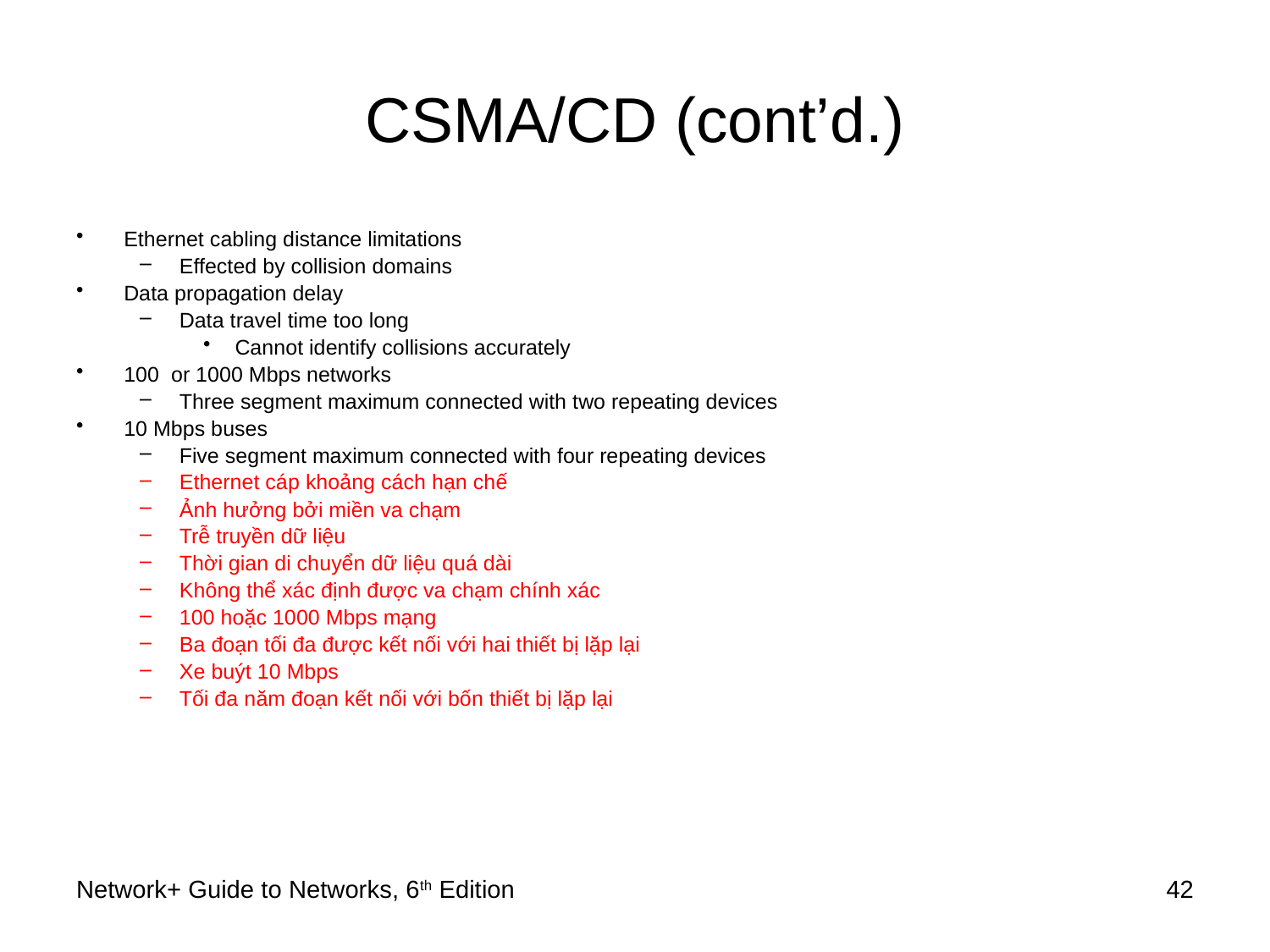

# CSMA/CD (cont’d.)
Ethernet cabling distance limitations
Effected by collision domains
Data propagation delay
Data travel time too long
Cannot identify collisions accurately
100  or 1000 Mbps networks
Three segment maximum connected with two repeating devices
10 Mbps buses
Five segment maximum connected with four repeating devices
Ethernet cáp khoảng cách hạn chế
Ảnh hưởng bởi miền va chạm
Trễ truyền dữ liệu
Thời gian di chuyển dữ liệu quá dài
Không thể xác định được va chạm chính xác
100 hoặc 1000 Mbps mạng
Ba đoạn tối đa được kết nối với hai thiết bị lặp lại
Xe buýt 10 Mbps
Tối đa năm đoạn kết nối với bốn thiết bị lặp lại
Network+ Guide to Networks, 6th Edition
42